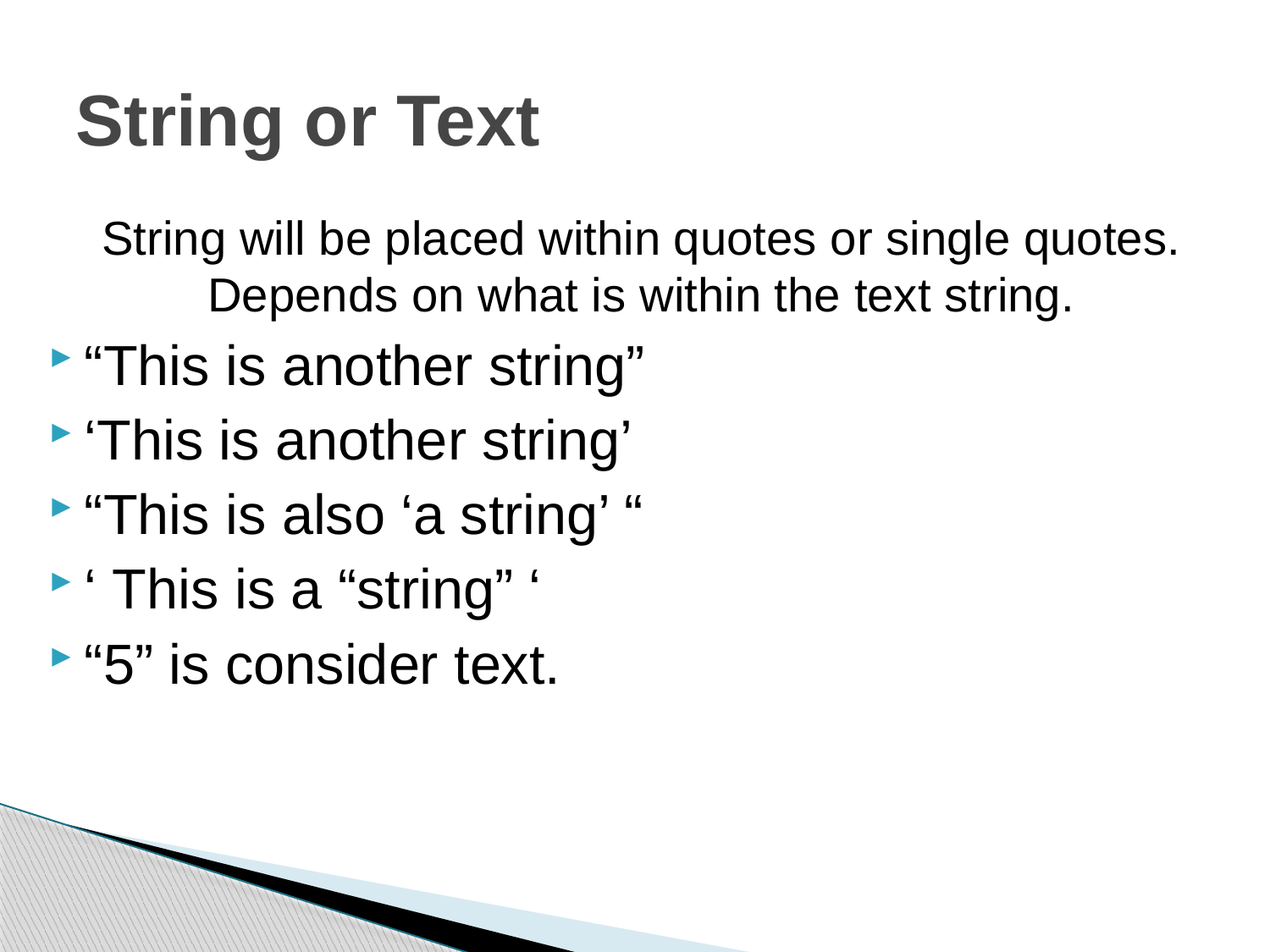

# String or Text
String will be placed within quotes or single quotes.  Depends on what is within the text string.
“This is another string”
‘This is another string’
“This is also ‘a string’ “
‘ This is a “string” ‘
“5” is consider text.